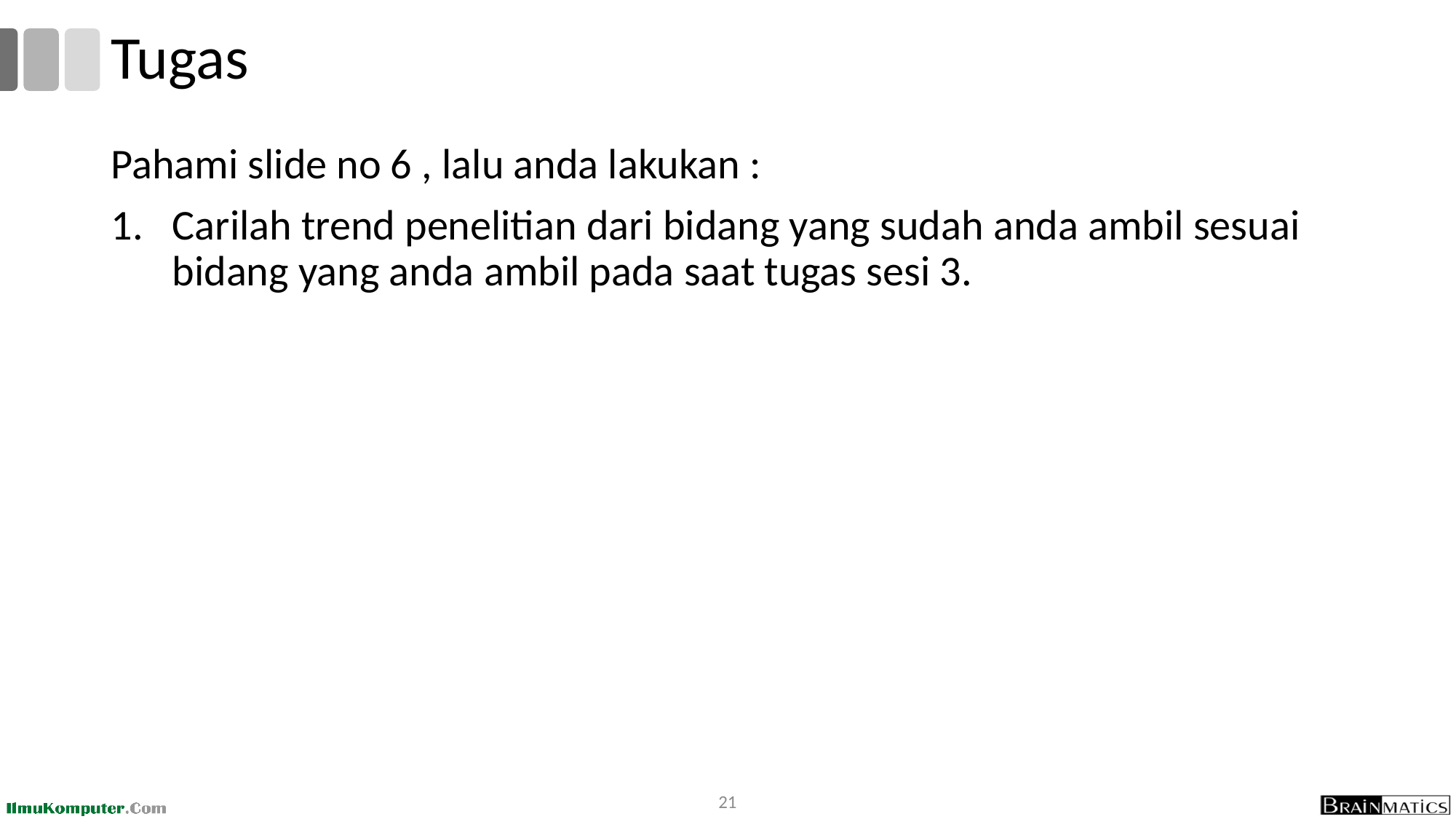

# Tugas
Pahami slide no 6 , lalu anda lakukan :
Carilah trend penelitian dari bidang yang sudah anda ambil sesuai bidang yang anda ambil pada saat tugas sesi 3.

21